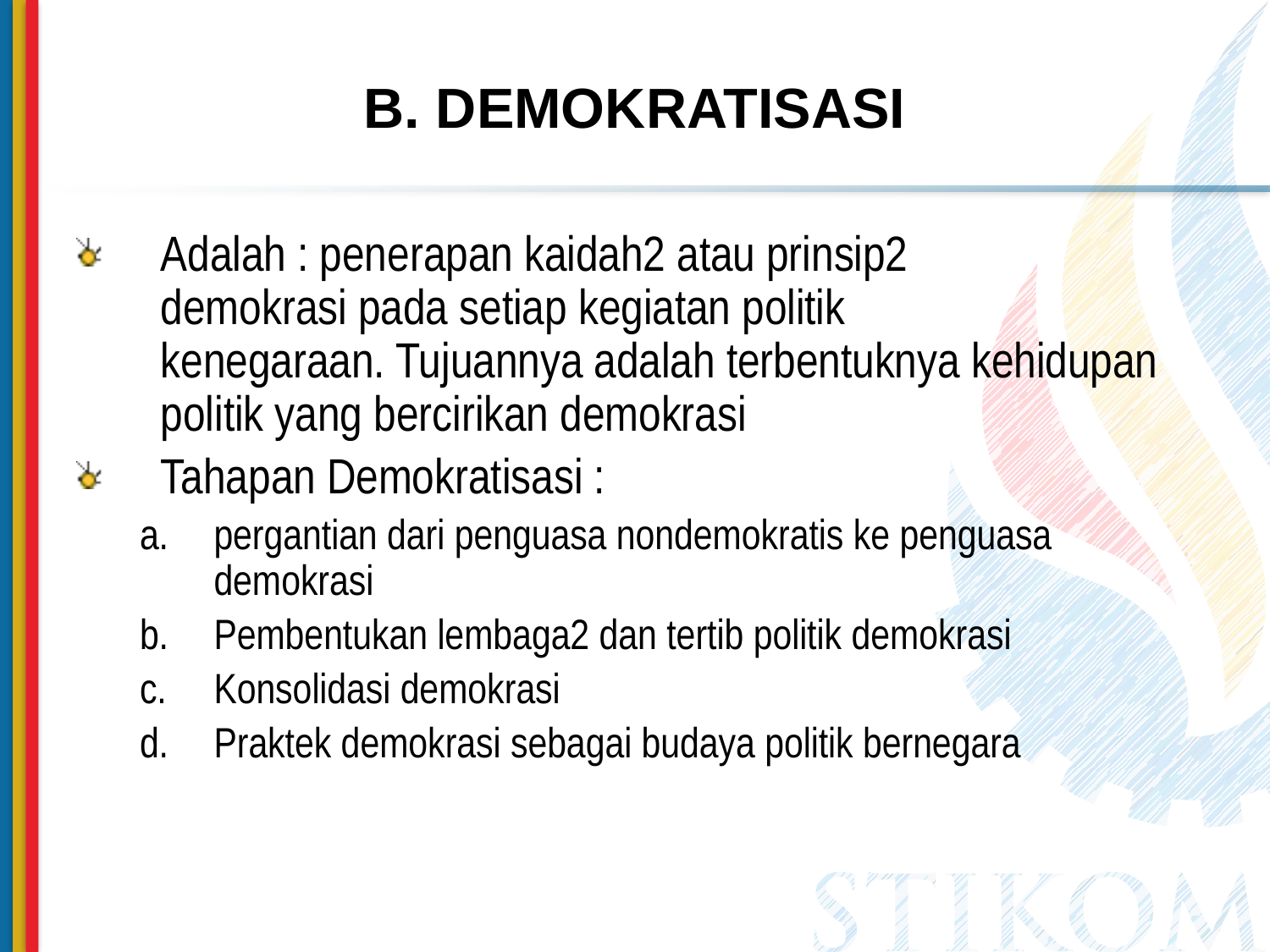

# B. DEMOKRATISASI
Adalah : penerapan kaidah2 atau prinsip2 		        demokrasi pada setiap kegiatan politik 	        kenegaraan. Tujuannya adalah terbentuknya kehidupan politik yang bercirikan demokrasi
Tahapan Demokratisasi :
pergantian dari penguasa nondemokratis ke penguasa demokrasi
Pembentukan lembaga2 dan tertib politik demokrasi
Konsolidasi demokrasi
Praktek demokrasi sebagai budaya politik bernegara